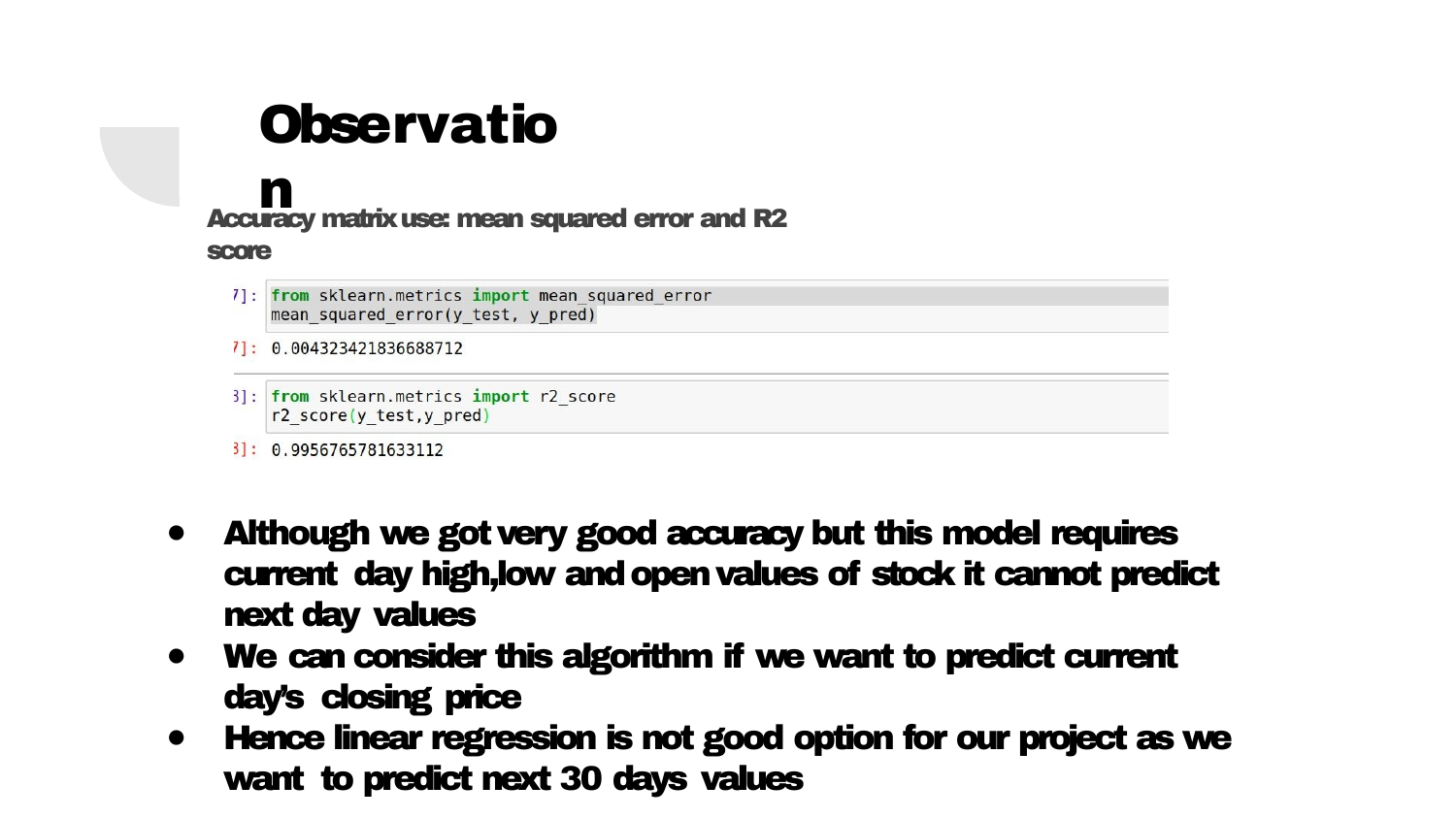

# Observation
Accuracy matrix use: mean squared error and R2 score

Although we got very good accuracy but this model requires current  day high,low and open values of stock it cannot predict next day  values
We can consider this algorithm if we want to predict current day’s  closing price
Hence linear regression is not good option for our project as we want  to predict next 30 days values